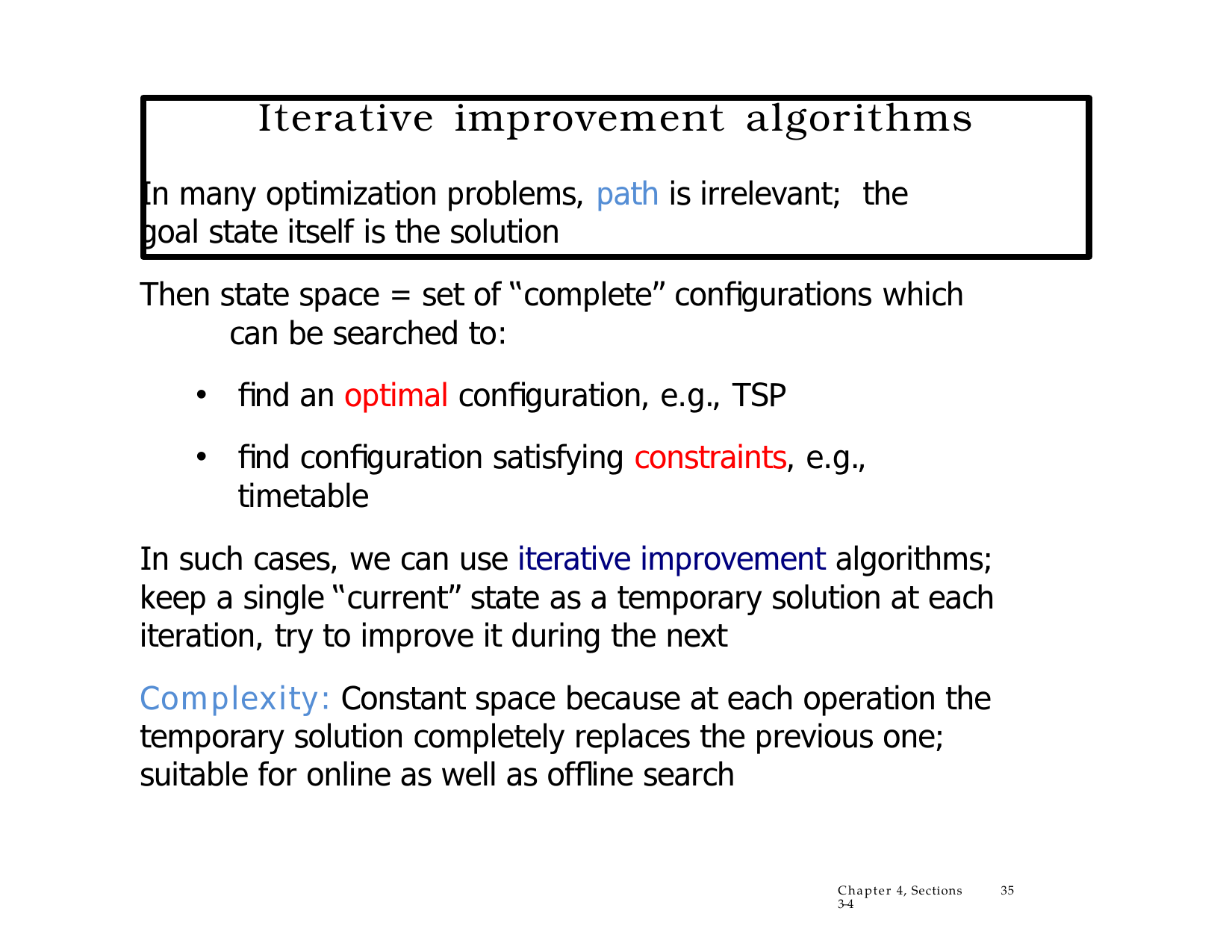

# Iterative improvement algorithms
In many optimization problems, path is irrelevant;  the goal state itself is the solution
Then state space = set of “complete” configurations which can be searched to:
find an optimal configuration, e.g., TSP
find configuration satisfying constraints, e.g., timetable
In such cases, we can use iterative improvement algorithms;  keep a single “current” state as a temporary solution at each iteration, try to improve it during the next
Complexity: Constant space because at each operation the temporary solution completely replaces the previous one; suitable for online as well as offline search
Chapter 4, Sections 3–4
35